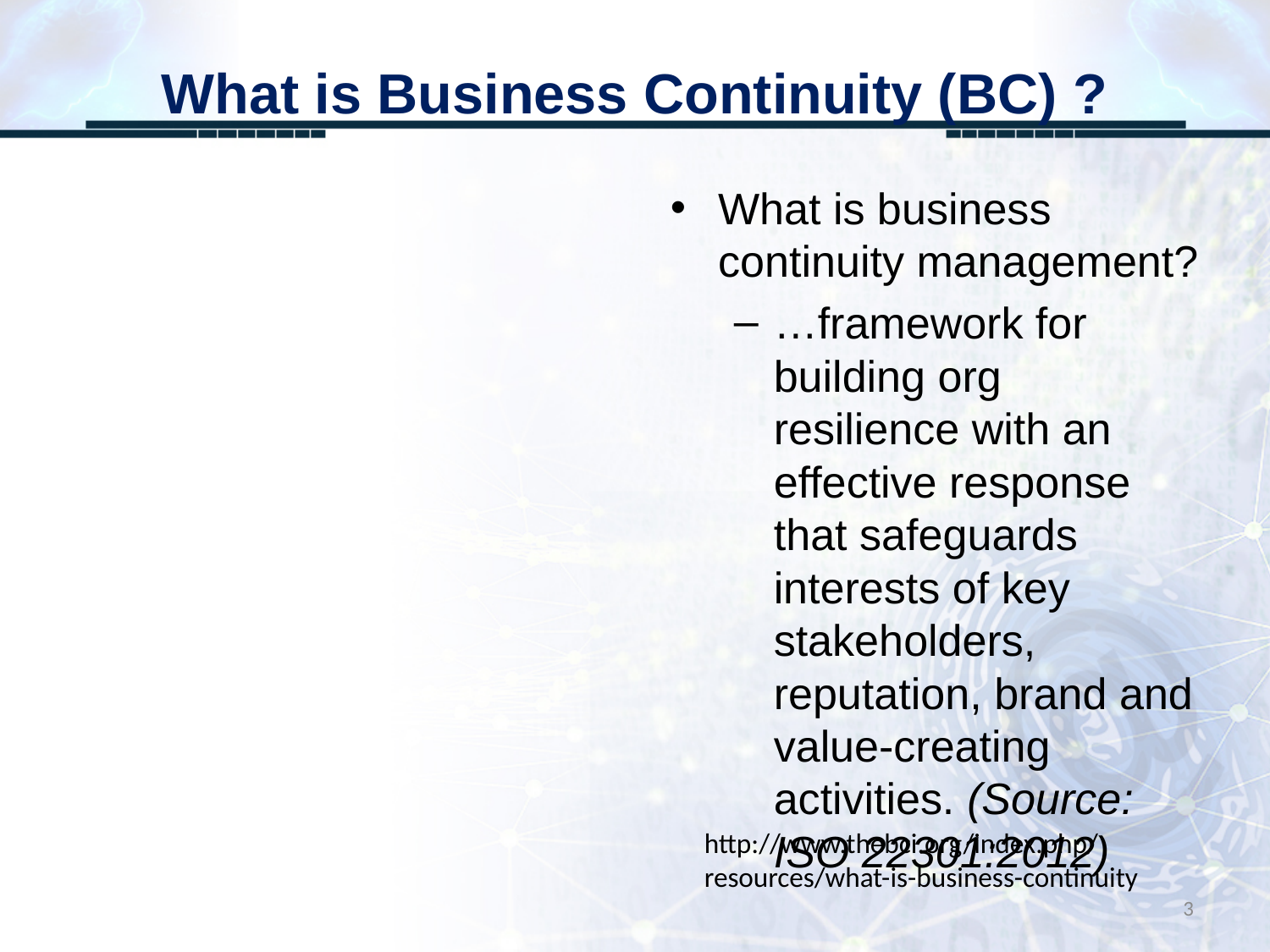

# What is Business Continuity (BC) ?
What is business continuity management?
…framework for building org resilience with an effective response that safeguards interests of key stakeholders, reputation, brand and value-creating activities. (Source: ISO 22301:2012)
http://www.thebci.org/index.php/resources/what-is-business-continuity
3